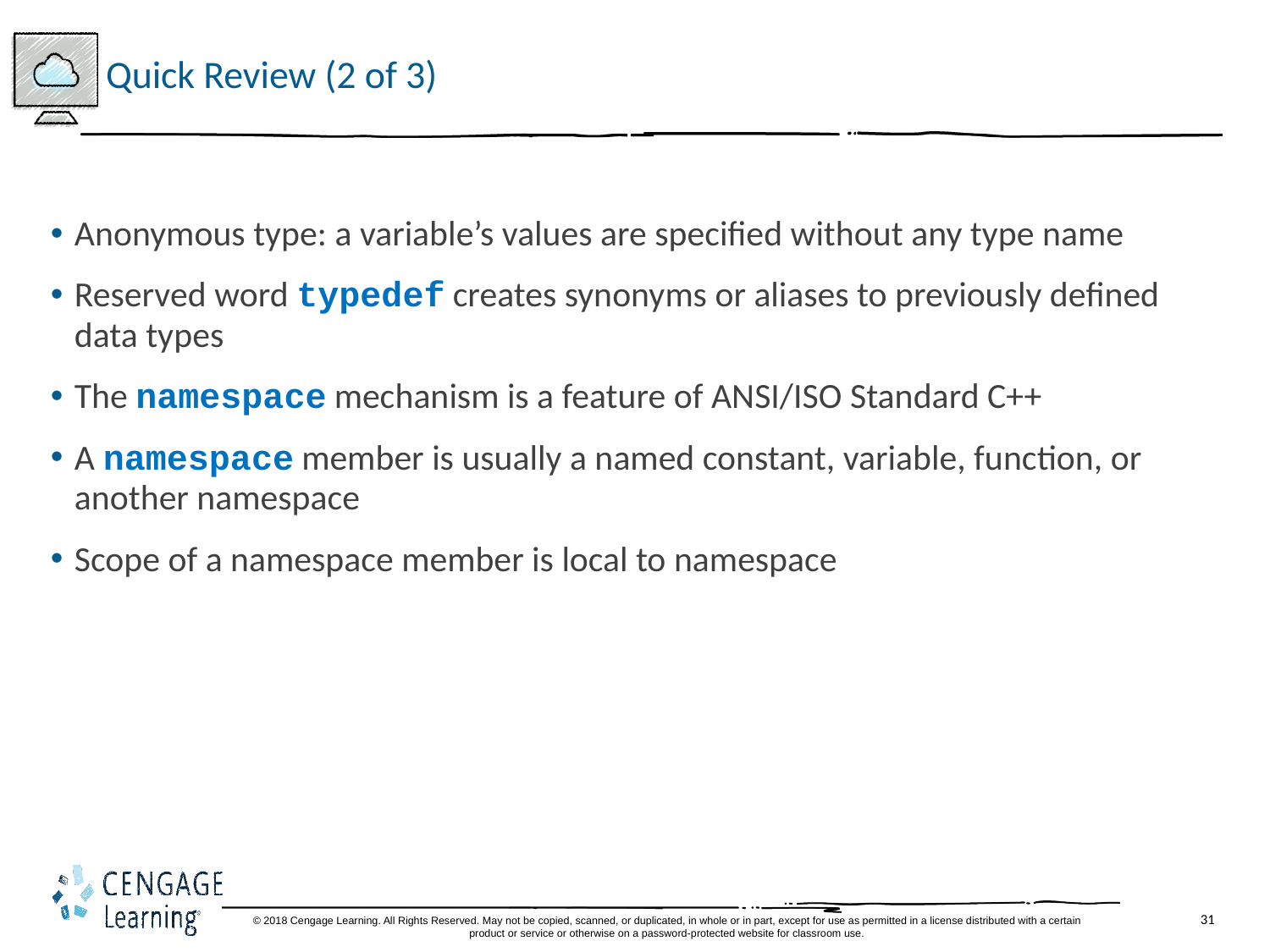

# Quick Review (2 of 3)
Anonymous type: a variable’s values are specified without any type name
Reserved word typedef creates synonyms or aliases to previously defined data types
The namespace mechanism is a feature of ANSI/ISO Standard C++
A namespace member is usually a named constant, variable, function, or another namespace
Scope of a namespace member is local to namespace